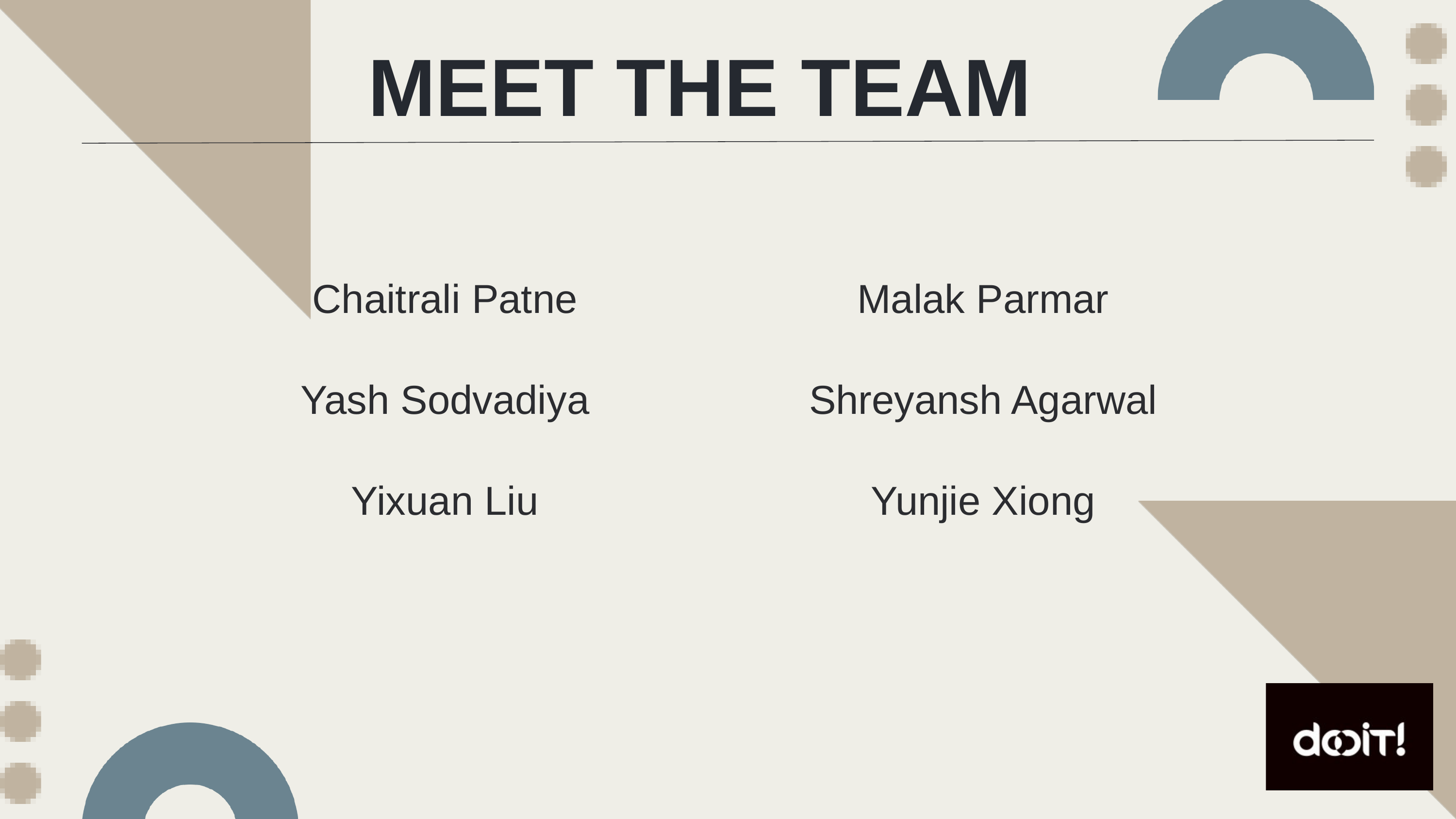

MEET THE TEAM

Chaitrali Patne
Yash Sodvadiya
Yixuan Liu
Malak Parmar
Shreyansh Agarwal
Yunjie Xiong